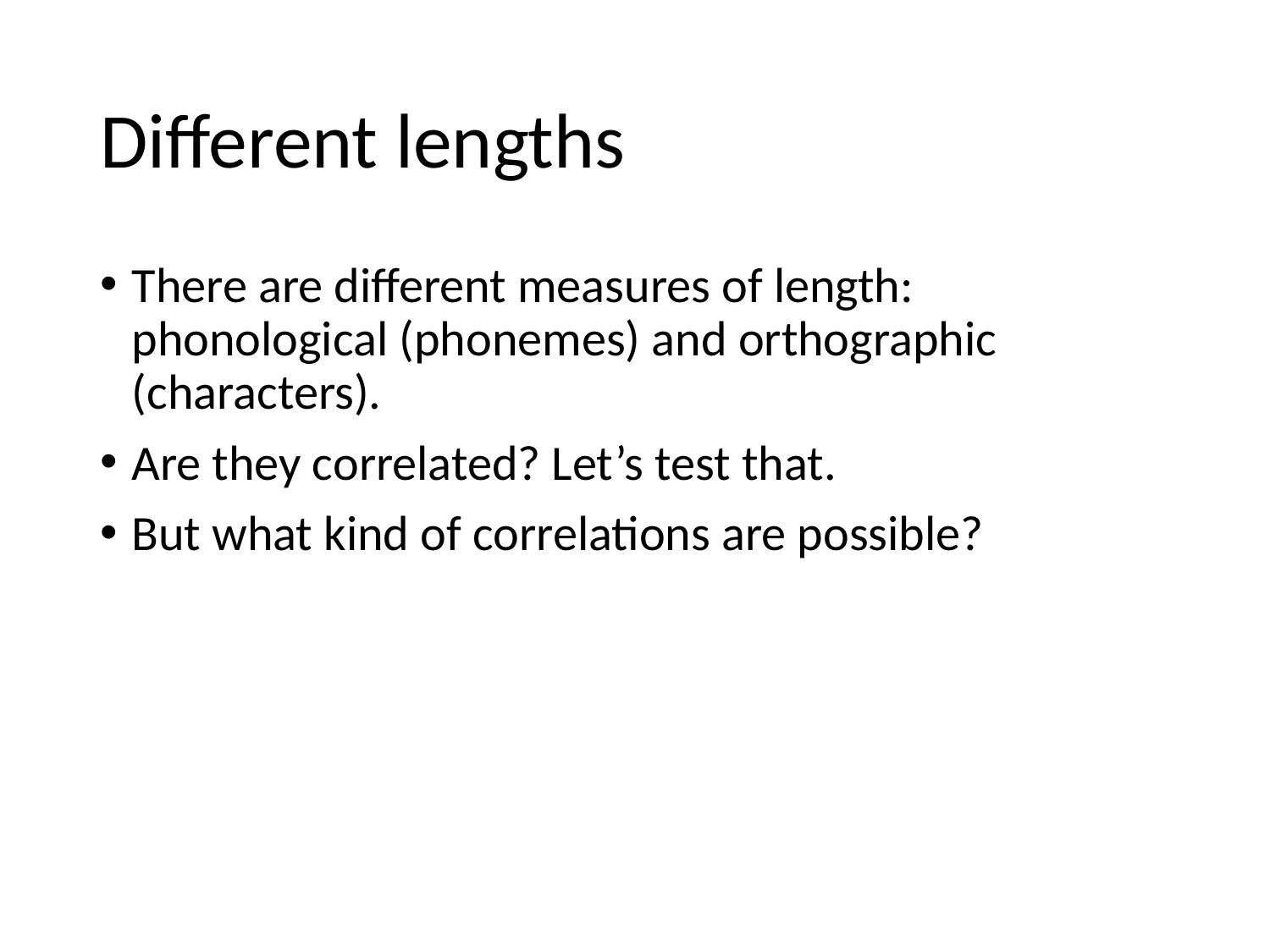

# Different lengths
There are different measures of length: phonological (phonemes) and orthographic (characters).
Are they correlated? Let’s test that.
But what kind of correlations are possible?